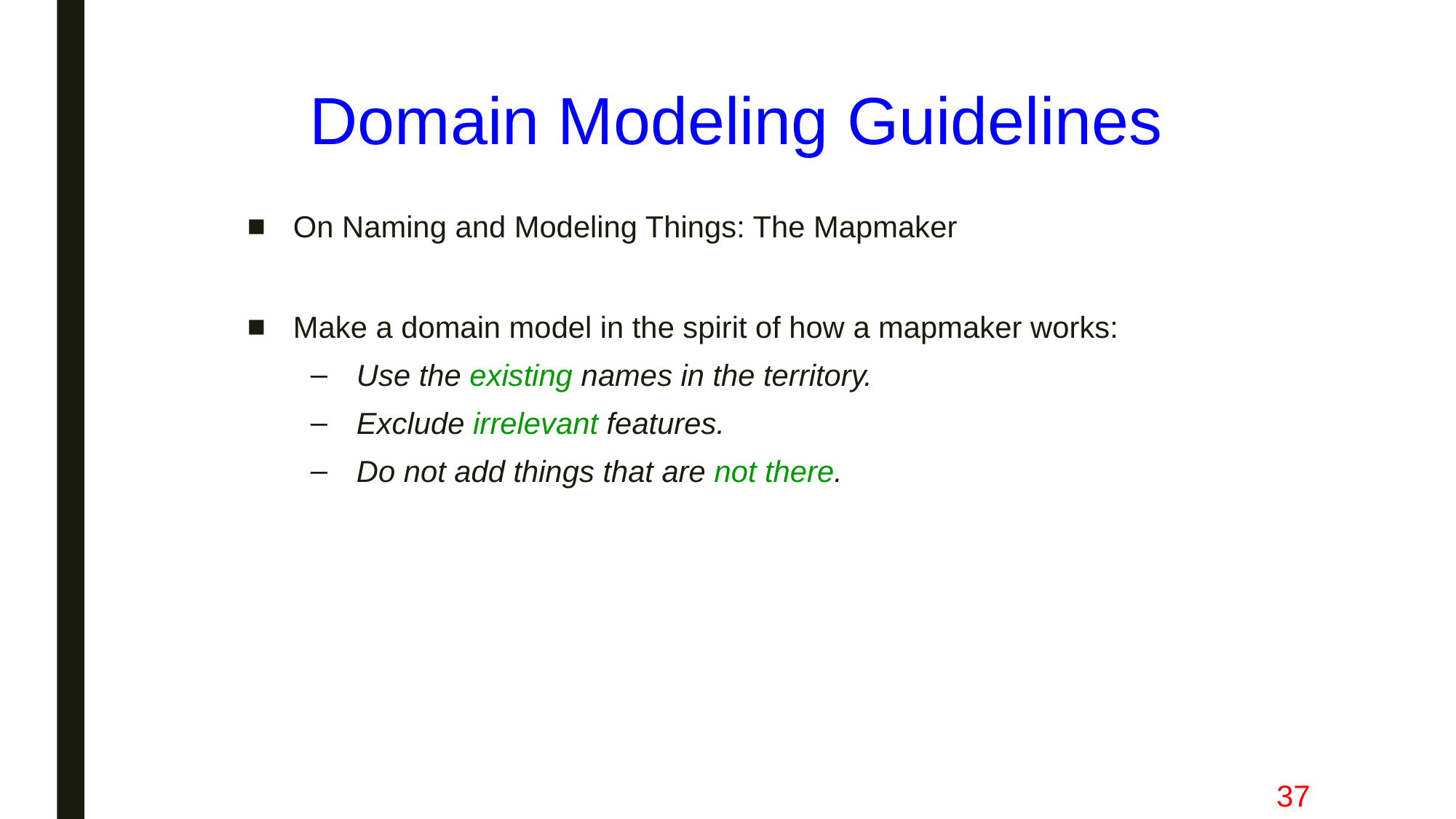

# Domain Modeling Guidelines
On Naming and Modeling Things: The Mapmaker

Make a domain model in the spirit of how a mapmaker works:
Use the existing names in the territory.
Exclude irrelevant features.
Do not add things that are not there.

37